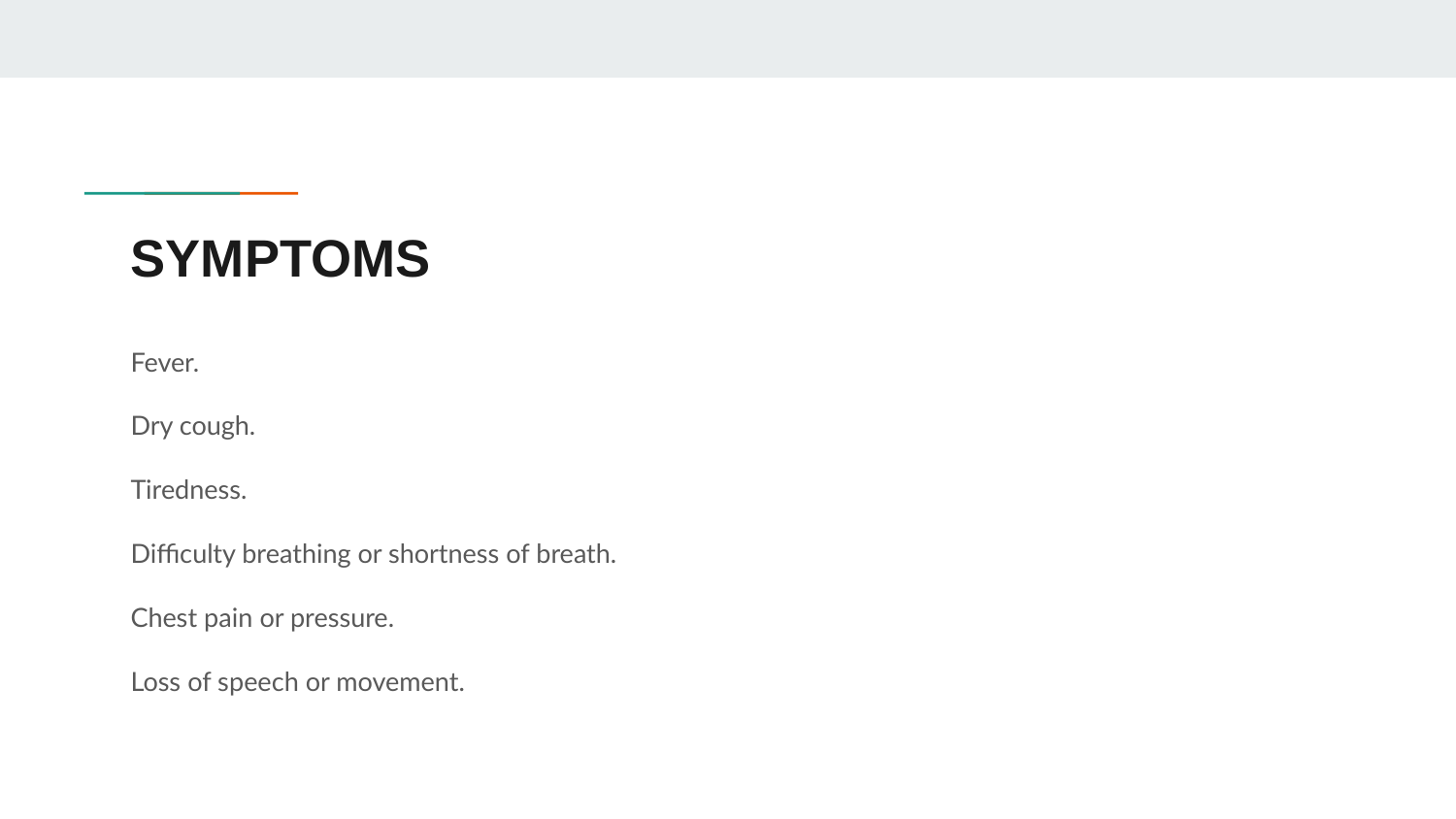

# SYMPTOMS

Fever.
Dry cough.
Tiredness.
Difficulty breathing or shortness of breath.
Chest pain or pressure.
Loss of speech or movement.